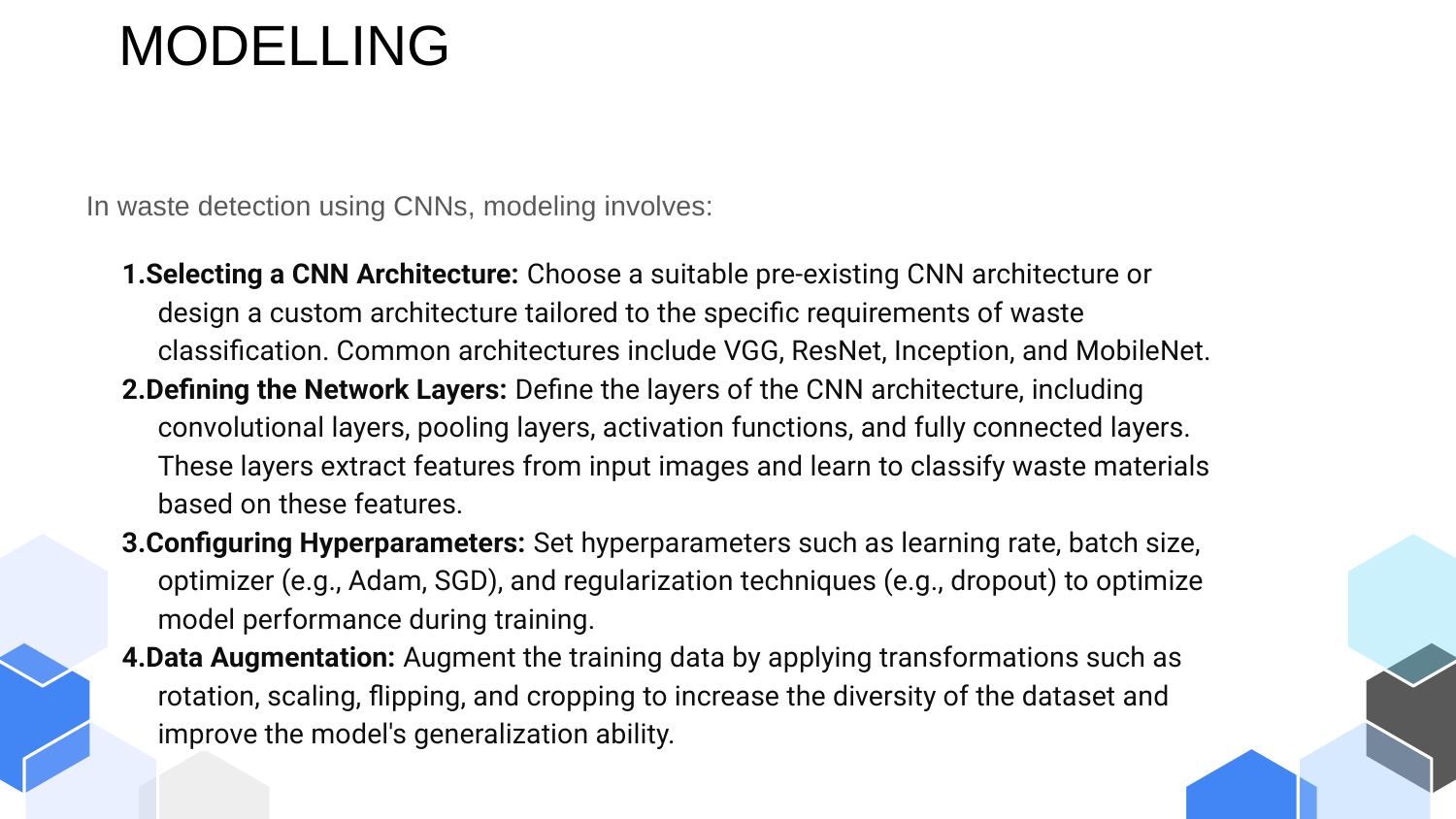

# MODELLING
In waste detection using CNNs, modeling involves:
1.Selecting a CNN Architecture: Choose a suitable pre-existing CNN architecture or design a custom architecture tailored to the specific requirements of waste classification. Common architectures include VGG, ResNet, Inception, and MobileNet.
2.Defining the Network Layers: Define the layers of the CNN architecture, including convolutional layers, pooling layers, activation functions, and fully connected layers. These layers extract features from input images and learn to classify waste materials based on these features.
3.Configuring Hyperparameters: Set hyperparameters such as learning rate, batch size, optimizer (e.g., Adam, SGD), and regularization techniques (e.g., dropout) to optimize model performance during training.
4.Data Augmentation: Augment the training data by applying transformations such as rotation, scaling, flipping, and cropping to increase the diversity of the dataset and improve the model's generalization ability.